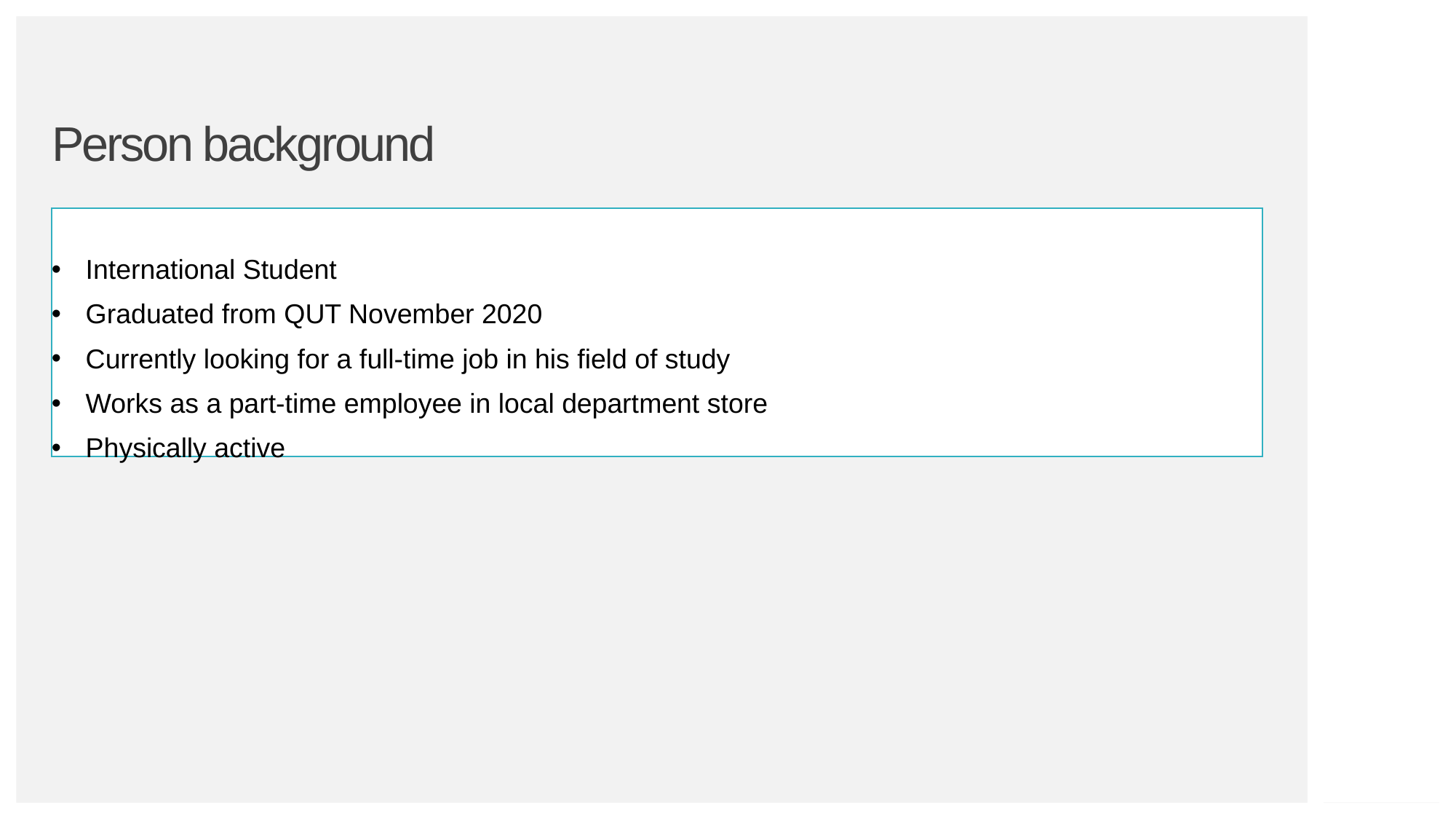

# Person background

International Student
Graduated from QUT November 2020
Currently looking for a full-time job in his field of study
Works as a part-time employee in local department store
Physically active

page 9